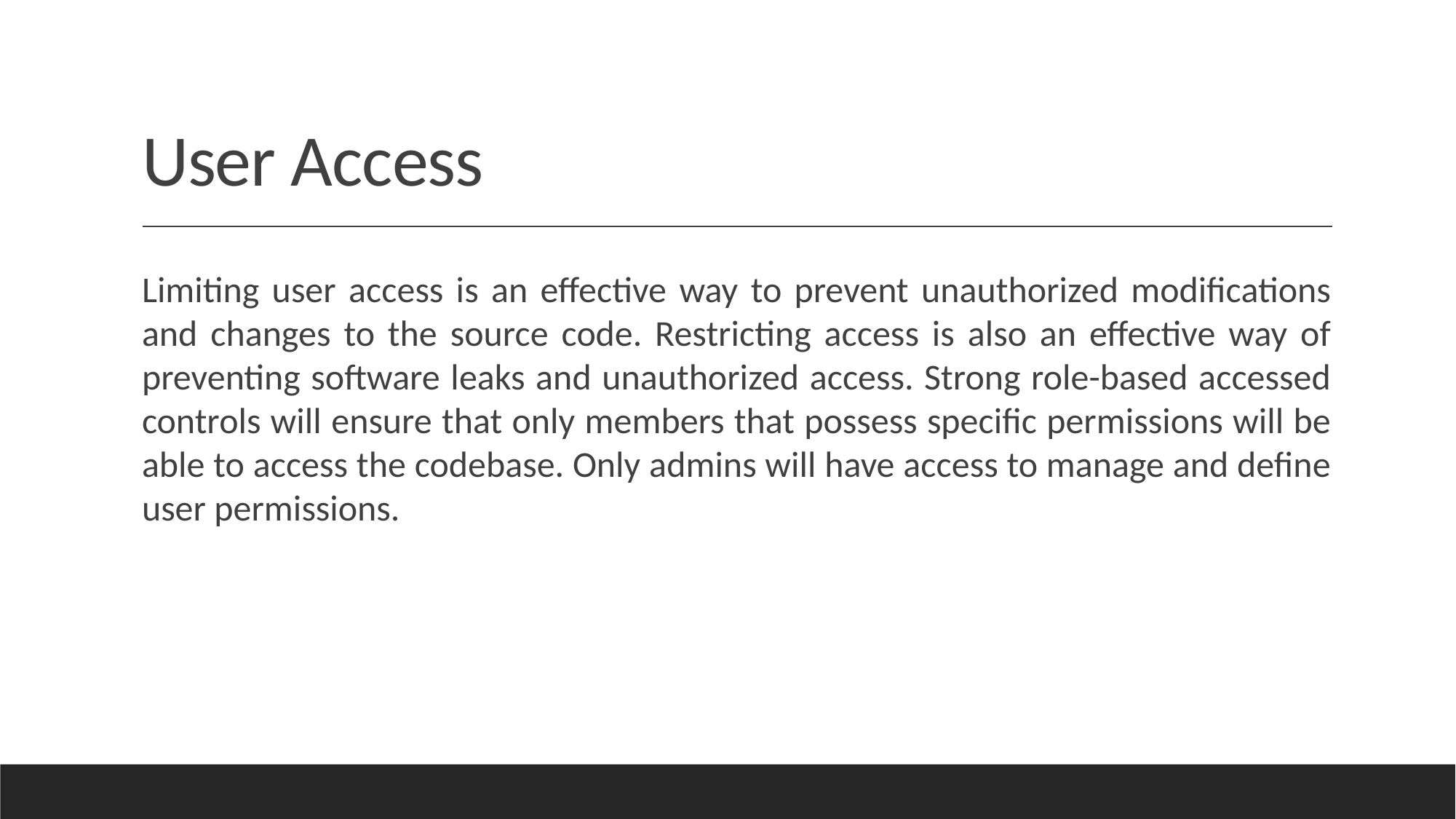

# User Access
Limiting user access is an effective way to prevent unauthorized modifications and changes to the source code. Restricting access is also an effective way of preventing software leaks and unauthorized access. Strong role-based accessed controls will ensure that only members that possess specific permissions will be able to access the codebase. Only admins will have access to manage and define user permissions.